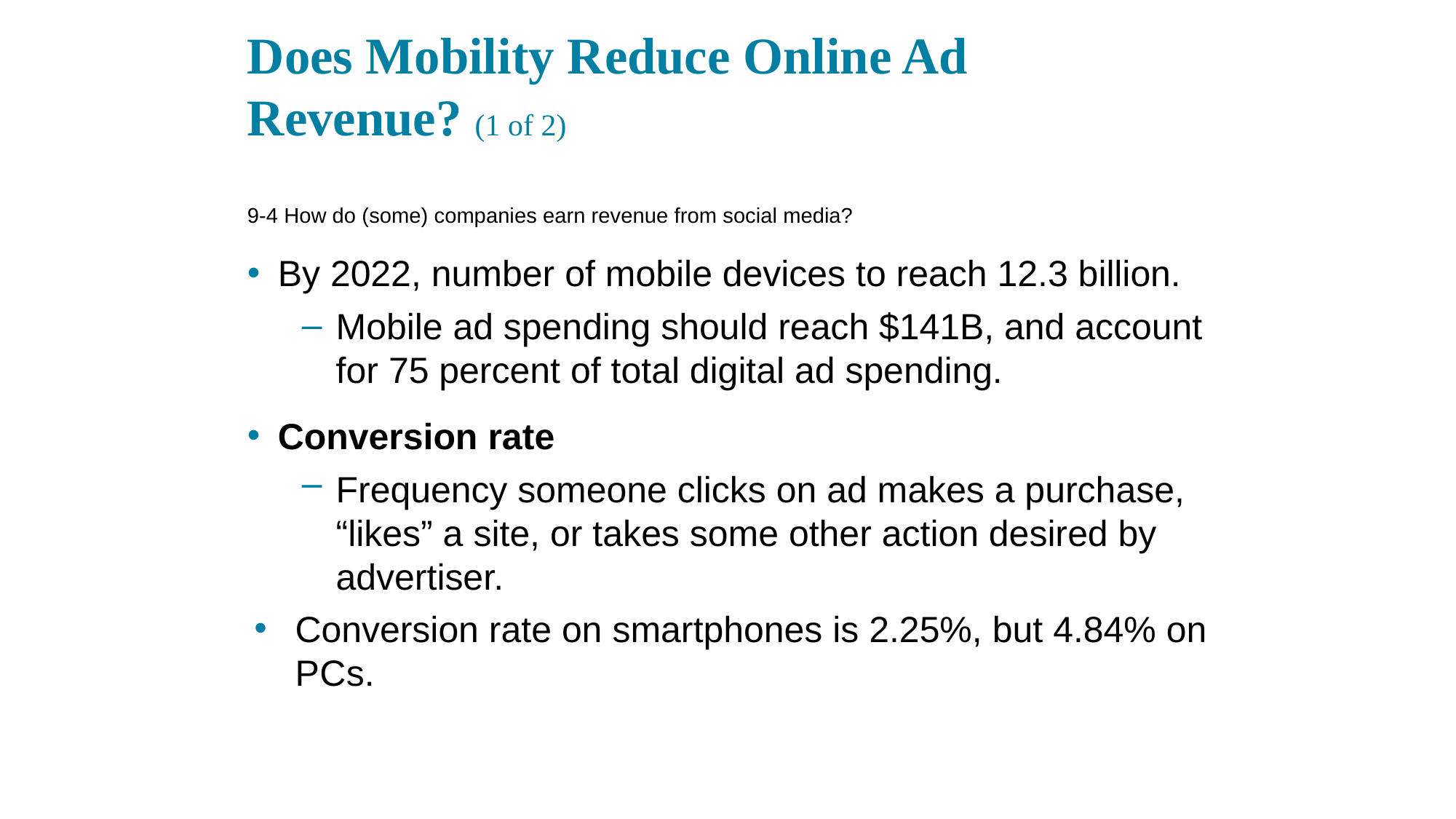

# Does Mobility Reduce Online Ad Revenue? (1 of 2)
9-4 How do (some) companies earn revenue from social media?
By 2022, number of mobile devices to reach 12.3 billion.
Mobile ad spending should reach $141B, and account for 75 percent of total digital ad spending.
Conversion rate
Frequency someone clicks on ad makes a purchase, “likes” a site, or takes some other action desired by advertiser.
Conversion rate on smartphones is 2.25%, but 4.84% on P C s.